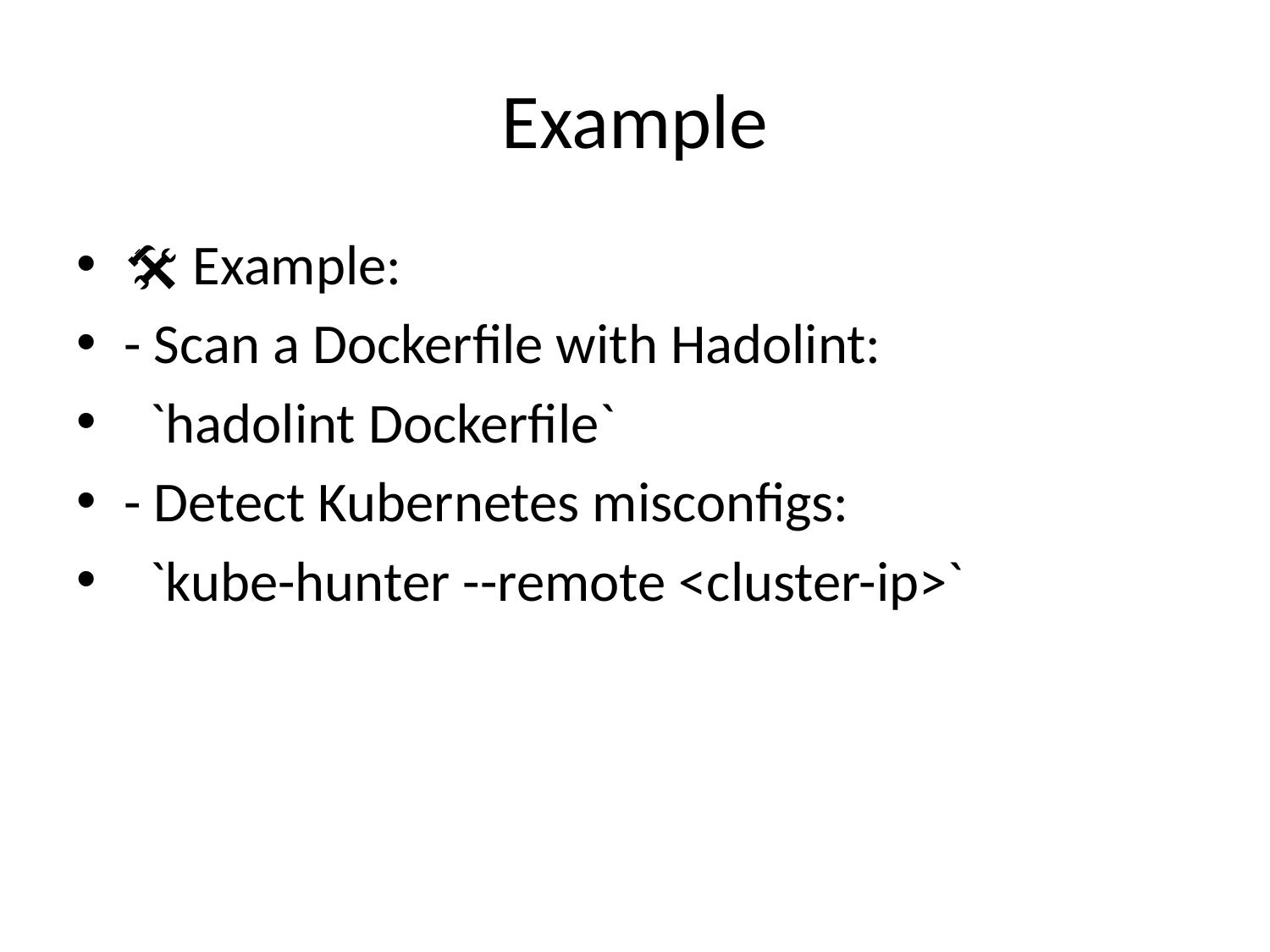

# Example
🛠️ Example:
- Scan a Dockerfile with Hadolint:
  `hadolint Dockerfile`
- Detect Kubernetes misconfigs:
  `kube-hunter --remote <cluster-ip>`